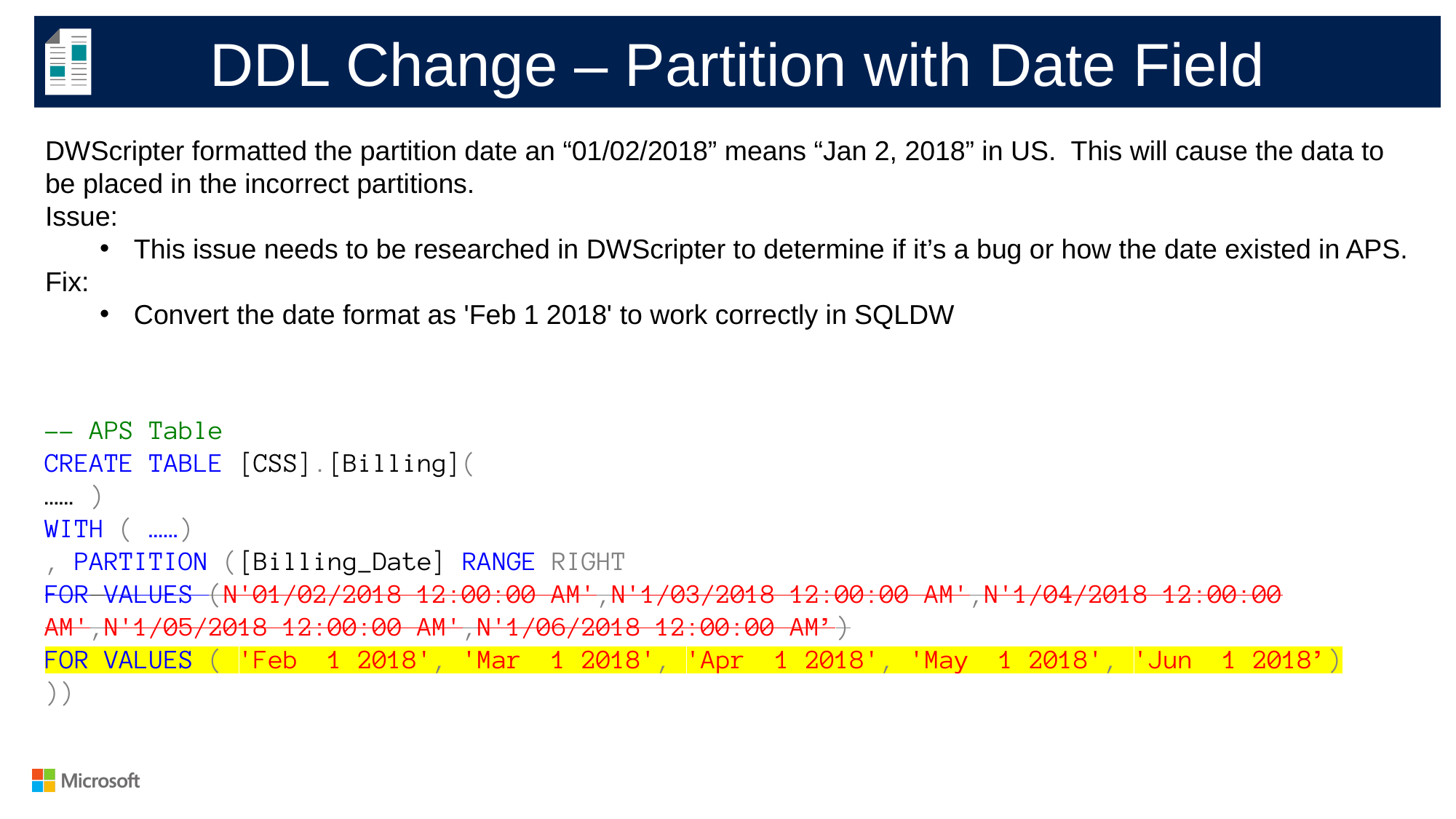

DDL Change – Partition with Date Field

DWScripter formatted the partition date an “01/02/2018” means “Jan 2, 2018” in US.  This will cause the data to be placed in the incorrect partitions.
Issue:
This issue needs to be researched in DWScripter to determine if it’s a bug or how the date existed in APS.
Fix:
Convert the date format as 'Feb 1 2018' to work correctly in SQLDW

-- APS Table
CREATE TABLE [CSS].[Billing](
…… )
WITH ( ……)
, PARTITION ([Billing_Date] RANGE RIGHT
FOR VALUES (N'01/02/2018 12:00:00 AM',N'1/03/2018 12:00:00 AM',N'1/04/2018 12:00:00 AM',N'1/05/2018 12:00:00 AM',N'1/06/2018 12:00:00 AM’)
FOR VALUES ( 'Feb  1 2018', 'Mar  1 2018', 'Apr  1 2018', 'May  1 2018', 'Jun  1 2018’)
))